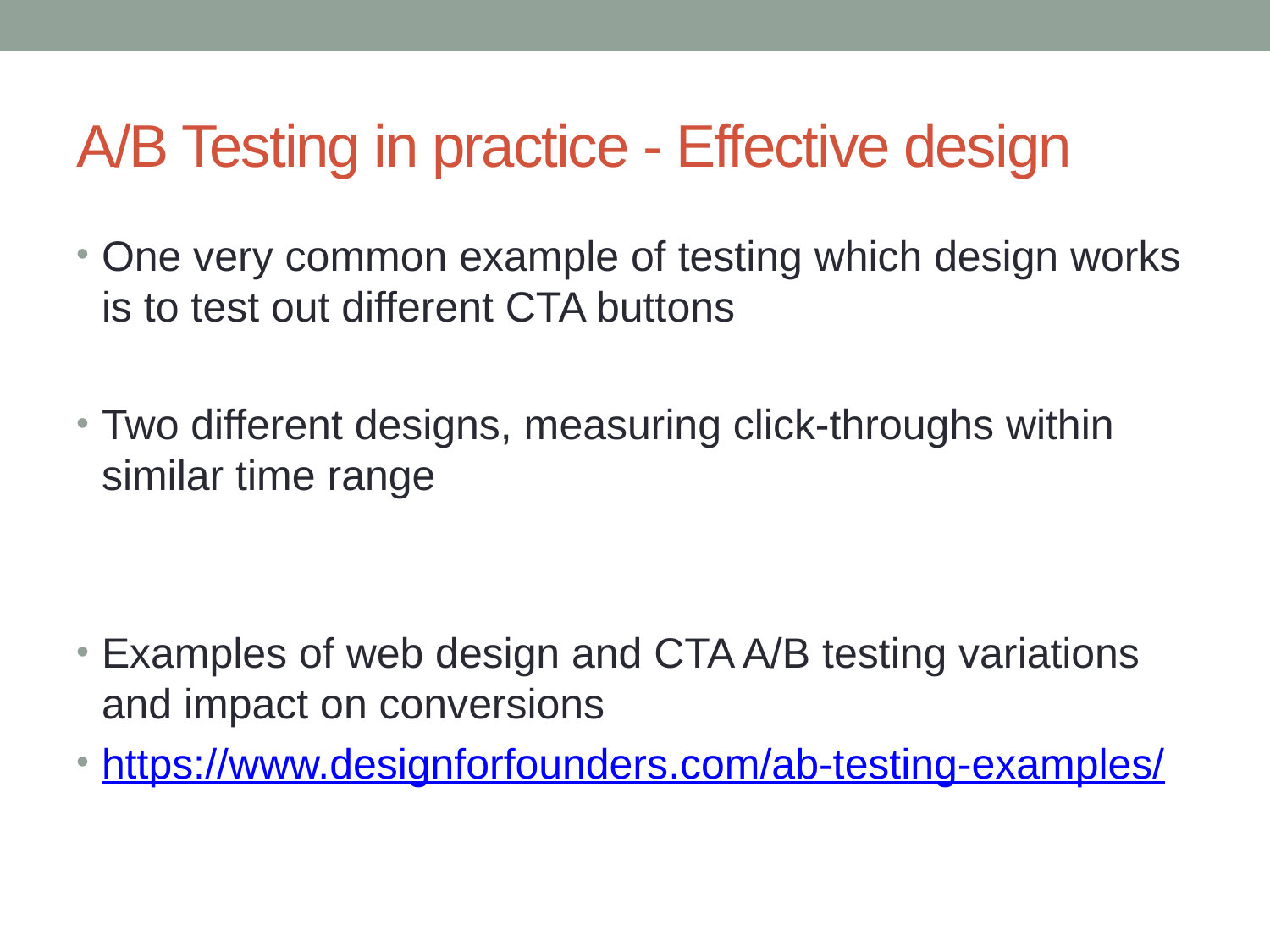

# A/B Testing in practice - Effective design
One very common example of testing which design works is to test out different CTA buttons

Two different designs, measuring click-throughs within similar time range

Examples of web design and CTA A/B testing variations and impact on conversions
https://www.designforfounders.com/ab-testing-examples/